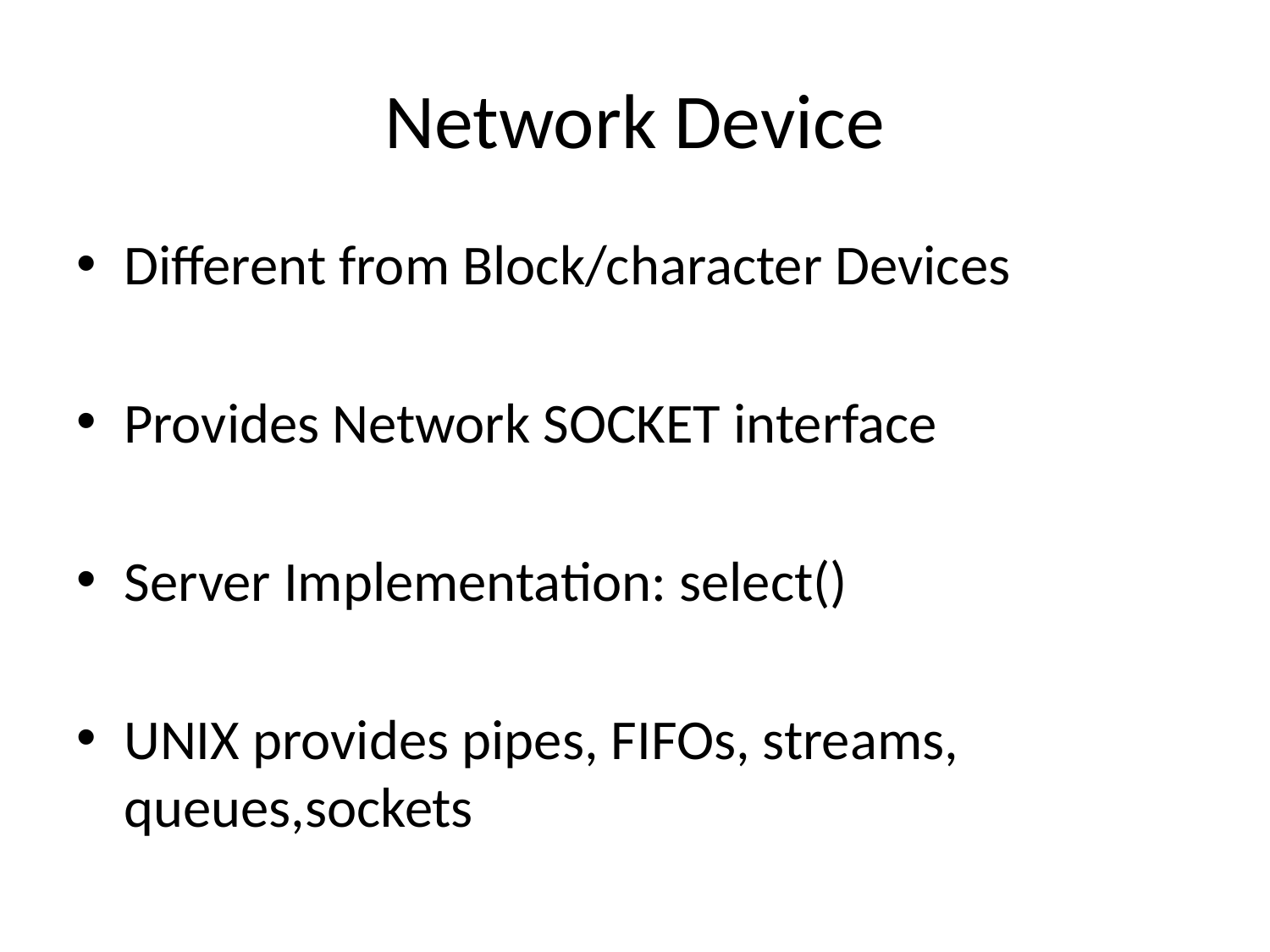

# Network Device
Different from Block/character Devices

Provides Network SOCKET interface

Server Implementation: select()

UNIX provides pipes, FIFOs, streams, queues,sockets